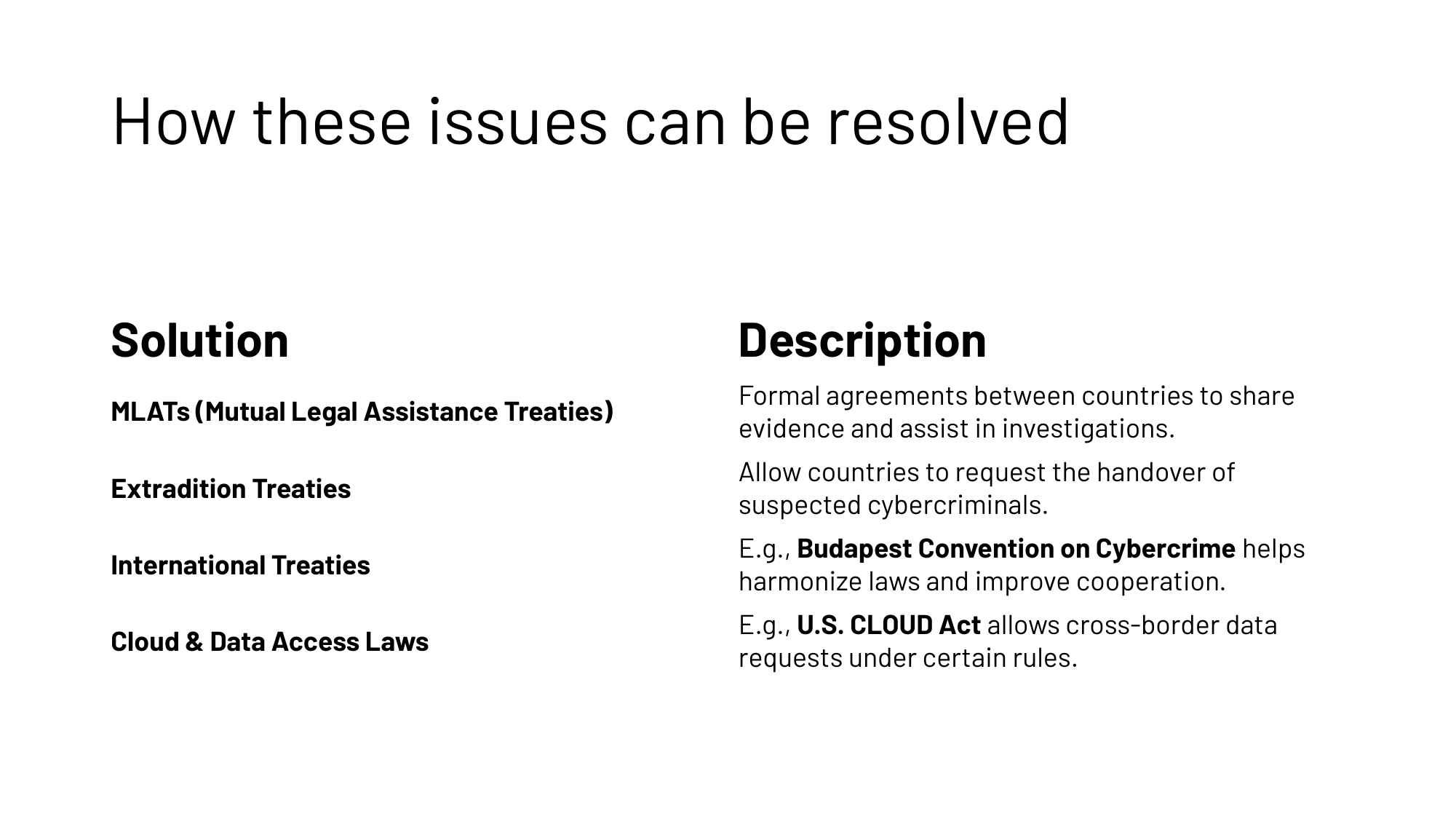

# How these issues can be resolved
| Solution | Description |
| --- | --- |
| MLATs (Mutual Legal Assistance Treaties) | Formal agreements between countries to share evidence and assist in investigations. |
| Extradition Treaties | Allow countries to request the handover of suspected cybercriminals. |
| International Treaties | E.g., Budapest Convention on Cybercrime helps harmonize laws and improve cooperation. |
| Cloud & Data Access Laws | E.g., U.S. CLOUD Act allows cross-border data requests under certain rules. |